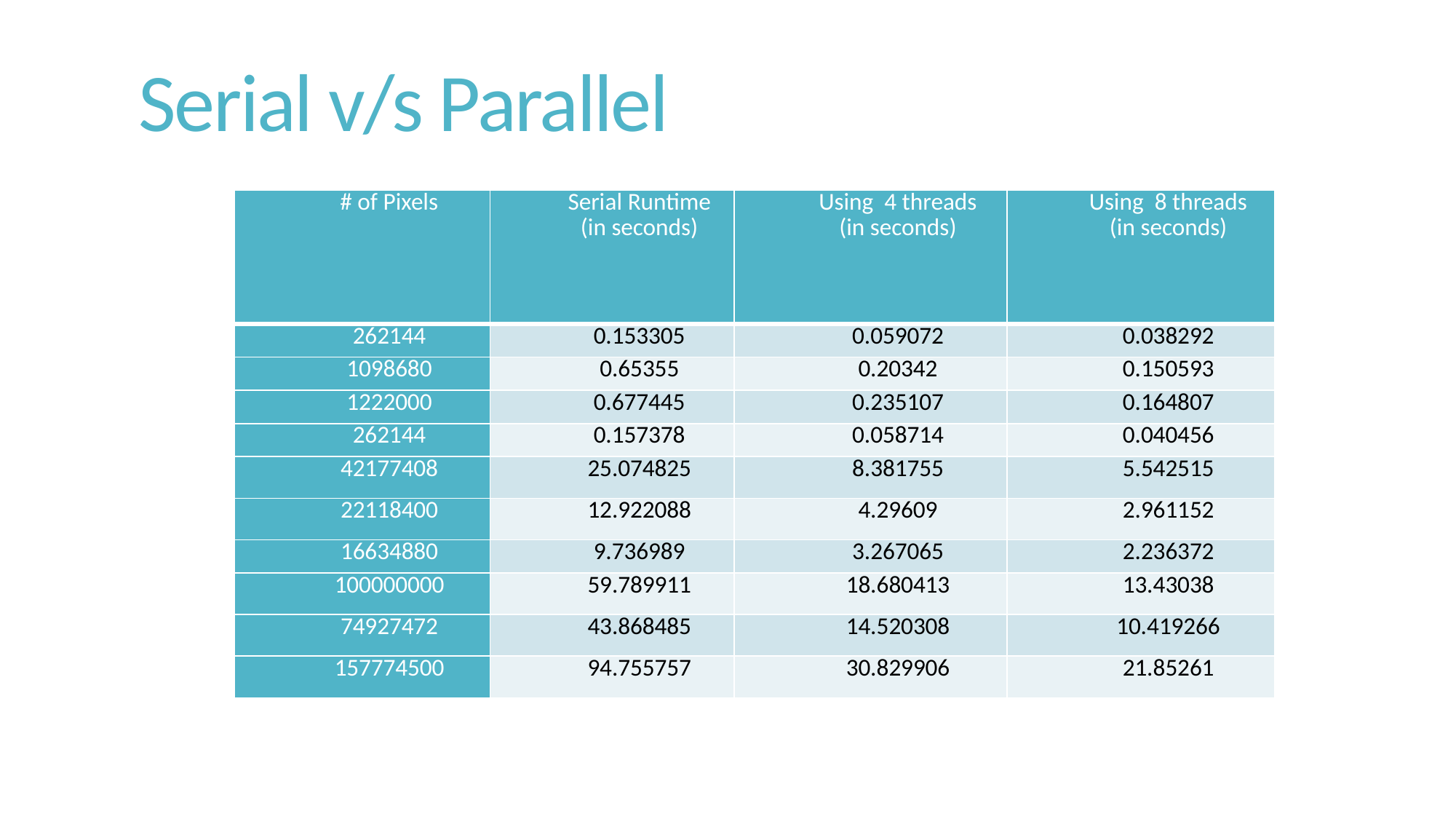

# Serial v/s Parallel
| # of Pixels | Serial Runtime (in seconds) | Using 4 threads (in seconds) | Using 8 threads (in seconds) |
| --- | --- | --- | --- |
| 262144 | 0.153305 | 0.059072 | 0.038292 |
| 1098680 | 0.65355 | 0.20342 | 0.150593 |
| 1222000 | 0.677445 | 0.235107 | 0.164807 |
| 262144 | 0.157378 | 0.058714 | 0.040456 |
| 42177408 | 25.074825 | 8.381755 | 5.542515 |
| 22118400 | 12.922088 | 4.29609 | 2.961152 |
| 16634880 | 9.736989 | 3.267065 | 2.236372 |
| 100000000 | 59.789911 | 18.680413 | 13.43038 |
| 74927472 | 43.868485 | 14.520308 | 10.419266 |
| 157774500 | 94.755757 | 30.829906 | 21.85261 |